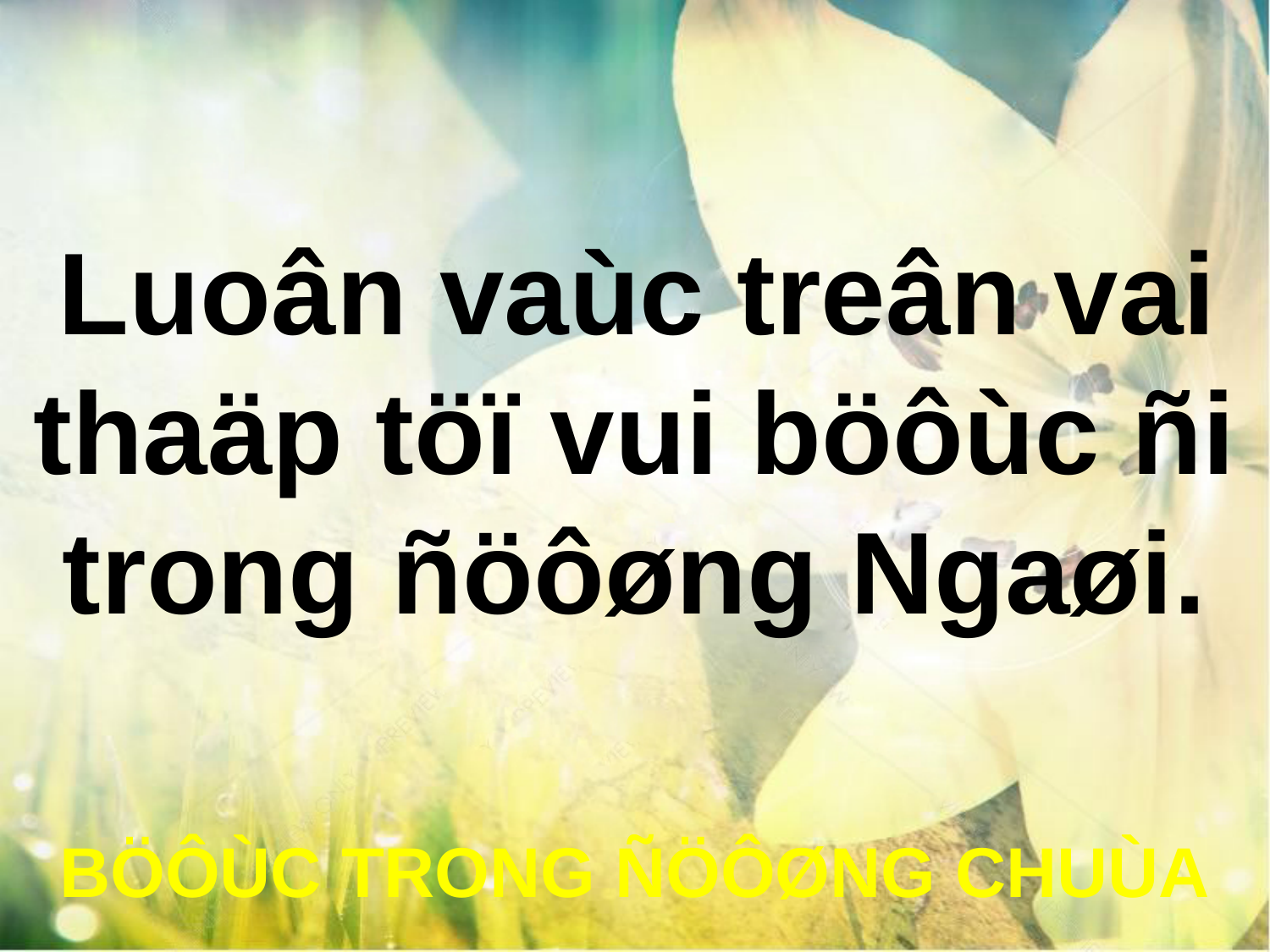

Luoân vaùc treân vai
thaäp töï vui böôùc ñi trong ñöôøng Ngaøi.
BÖÔÙC TRONG ÑÖÔØNG CHUÙA